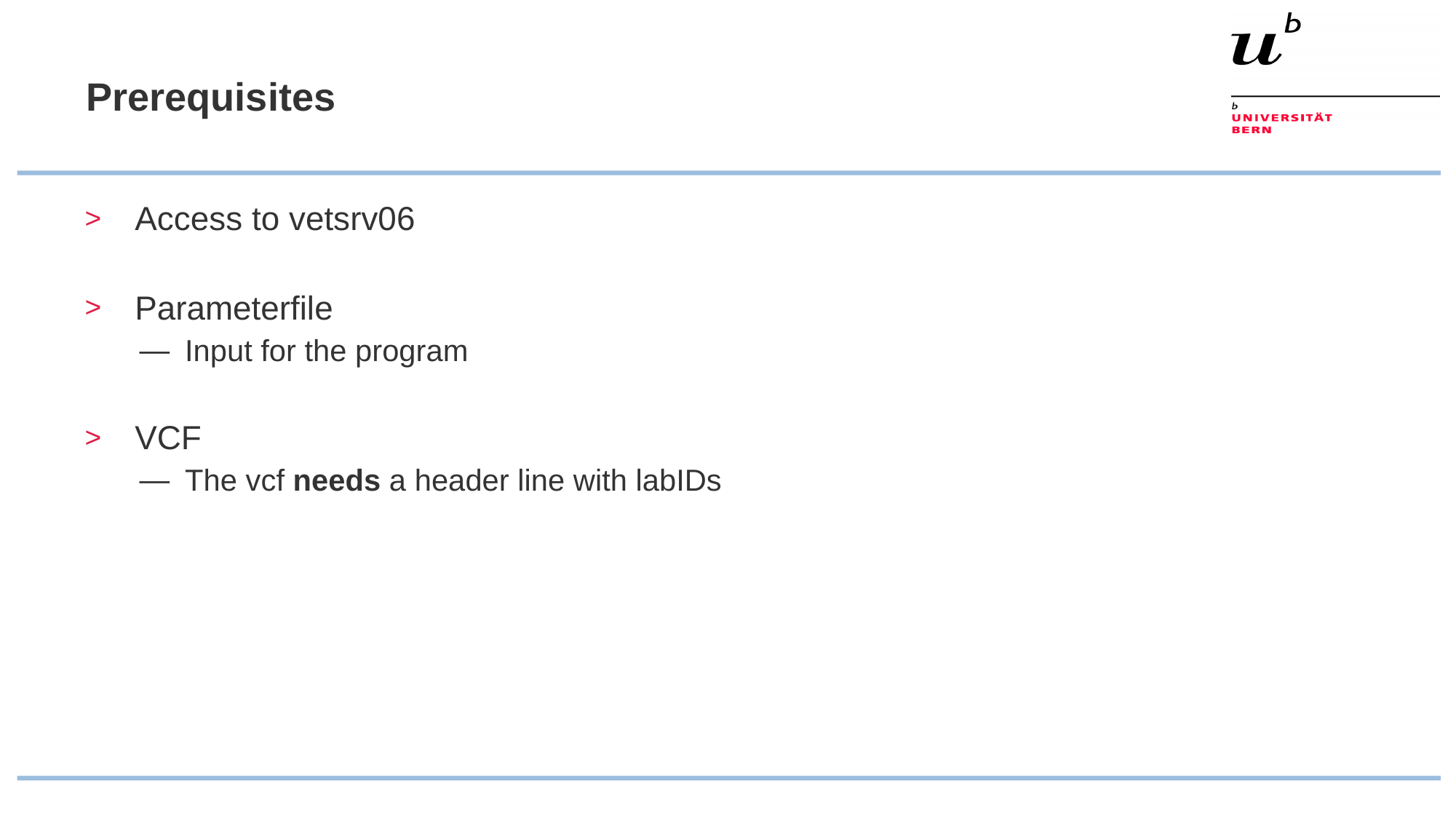

# Prerequisites
Access to vetsrv06

Parameterfile
Input for the program

VCF
The vcf needs a header line with labIDs